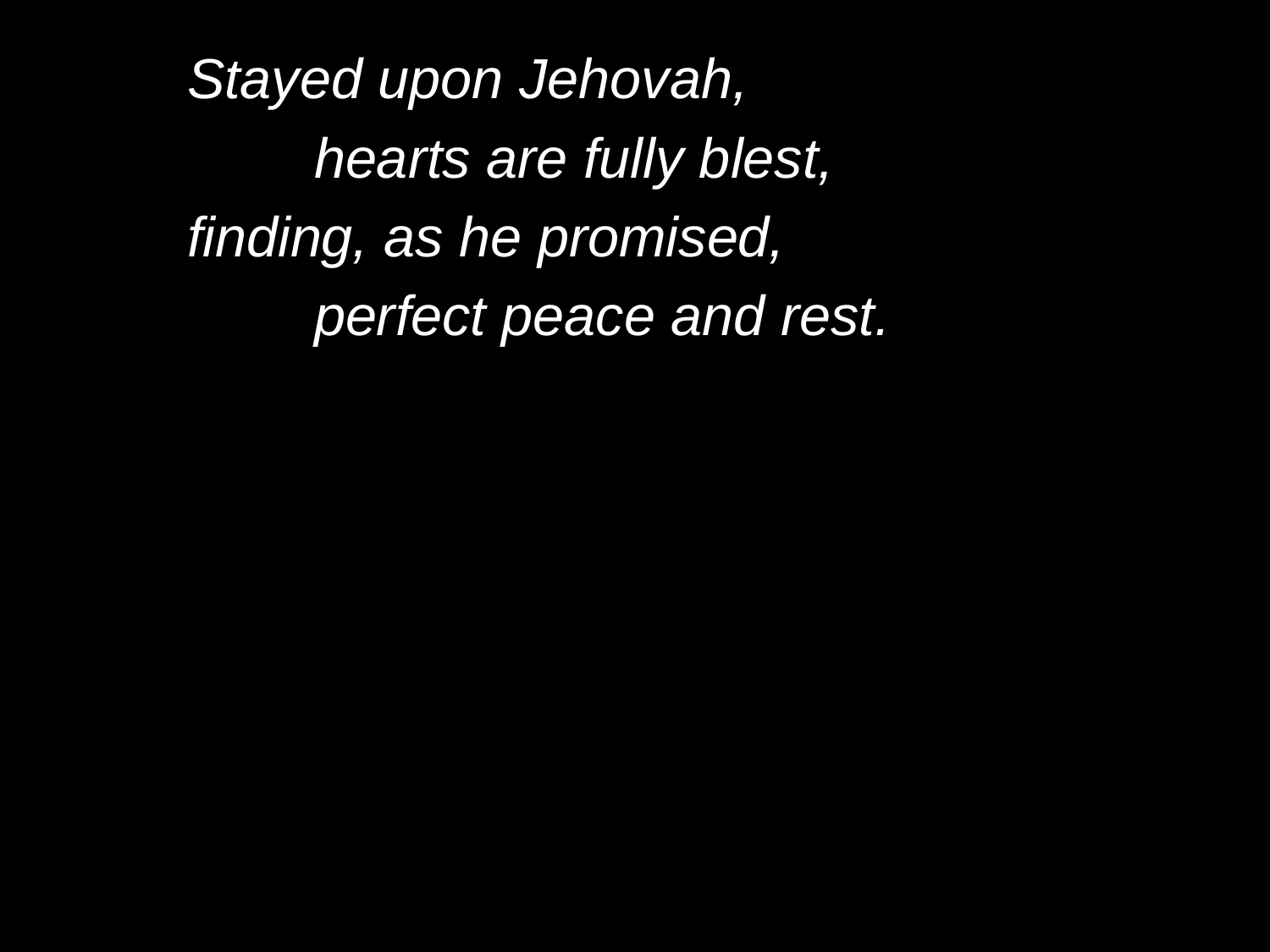

Stayed upon Jehovah,
		hearts are fully blest,
	finding, as he promised,
		perfect peace and rest.